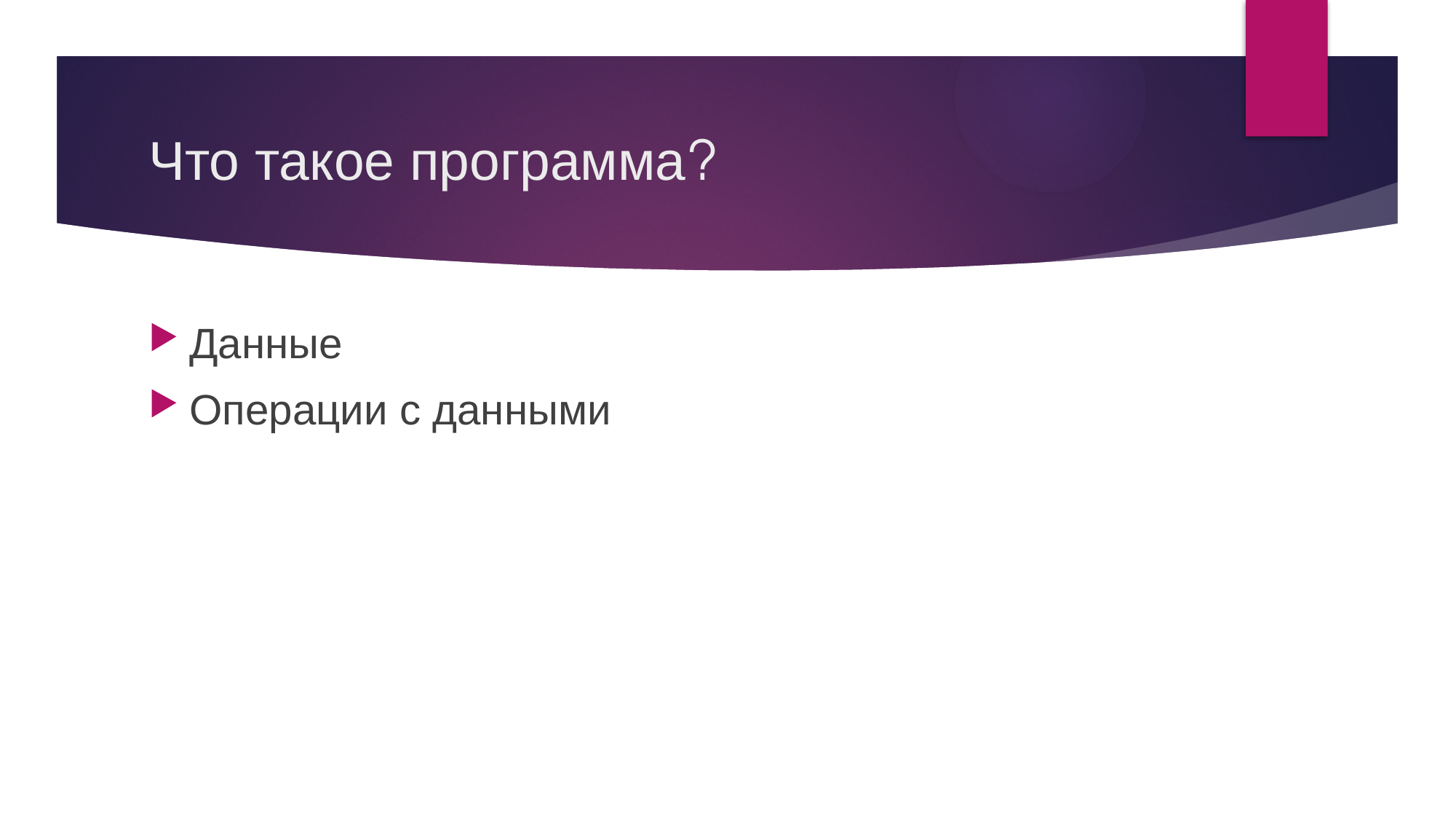

# Что такое программа?
Данные
Операции с данными